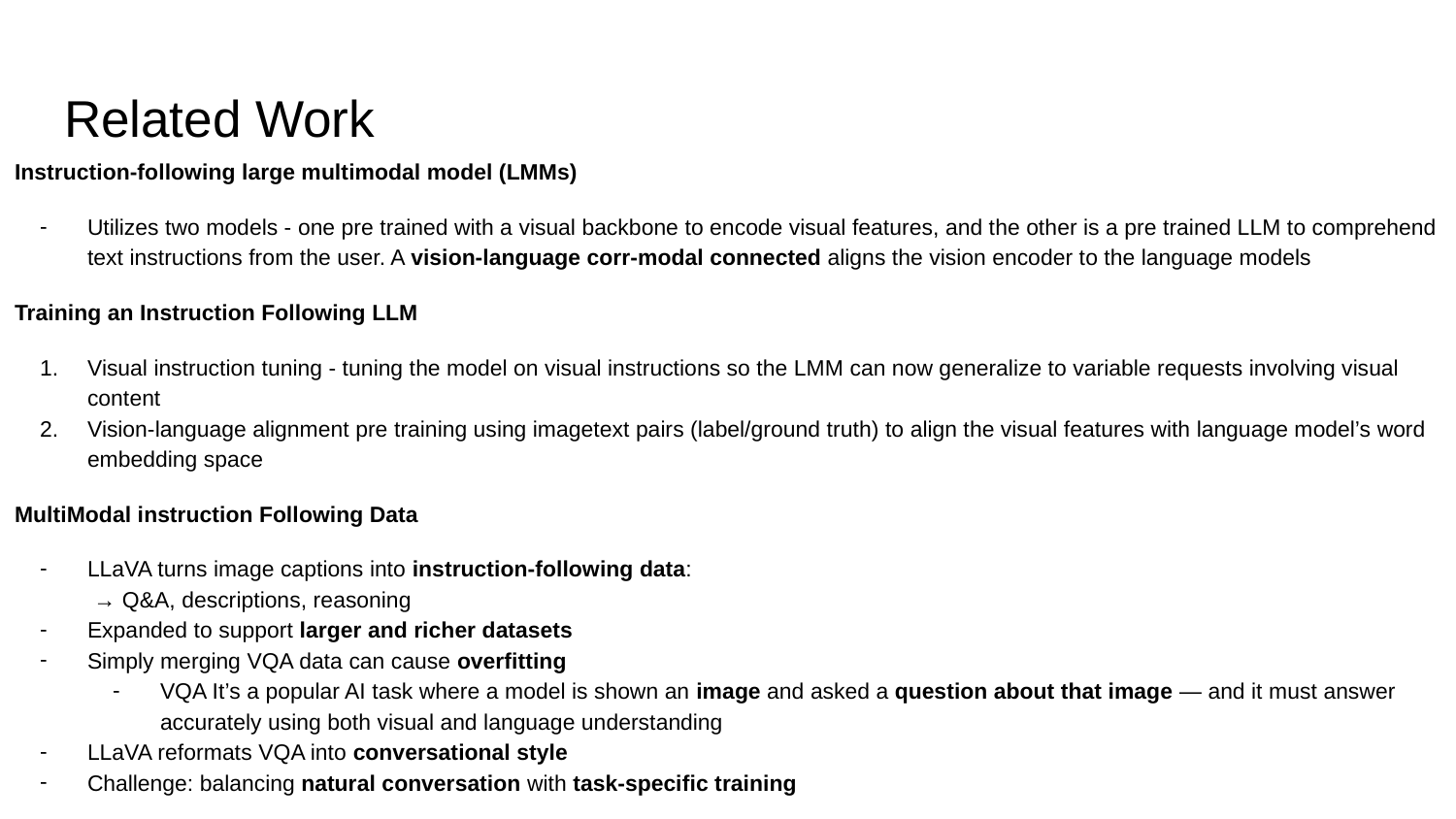

# Related Work
Instruction-following large multimodal model (LMMs)
Utilizes two models - one pre trained with a visual backbone to encode visual features, and the other is a pre trained LLM to comprehend text instructions from the user. A vision-language corr-modal connected aligns the vision encoder to the language models
Training an Instruction Following LLM
Visual instruction tuning - tuning the model on visual instructions so the LMM can now generalize to variable requests involving visual content
Vision-language alignment pre training using imagetext pairs (label/ground truth) to align the visual features with language model’s word embedding space
MultiModal instruction Following Data
LLaVA turns image captions into instruction-following data:
 → Q&A, descriptions, reasoning
Expanded to support larger and richer datasets
Simply merging VQA data can cause overfitting
VQA It’s a popular AI task where a model is shown an image and asked a question about that image — and it must answer accurately using both visual and language understanding
LLaVA reformats VQA into conversational style
Challenge: balancing natural conversation with task-specific training